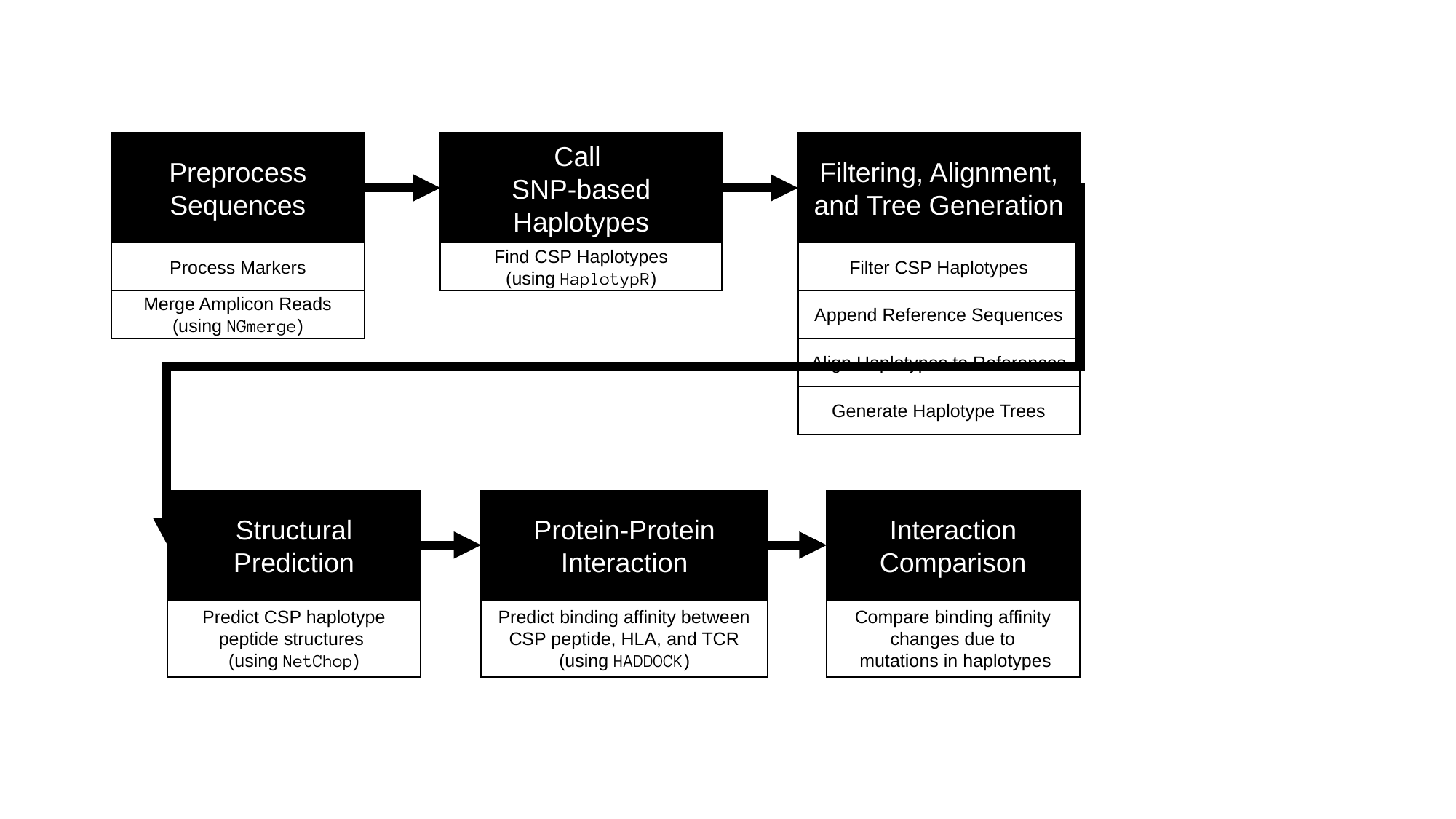

Call
SNP-based Haplotypes
Preprocess Sequences
Filtering, Alignment, and Tree Generation
Process Markers
Find CSP Haplotypes
(using HaplotypR)
Filter CSP Haplotypes
Merge Amplicon Reads
(using NGmerge)
Append Reference Sequences
Align Haplotypes to References
Generate Haplotype Trees
Interaction Comparison
Structural Prediction
Protein-Protein Interaction
Predict binding affinity between
CSP peptide, HLA, and TCR
(using HADDOCK)
Compare binding affinity changes due to
 mutations in haplotypes
Predict CSP haplotype peptide structures
(using NetChop)